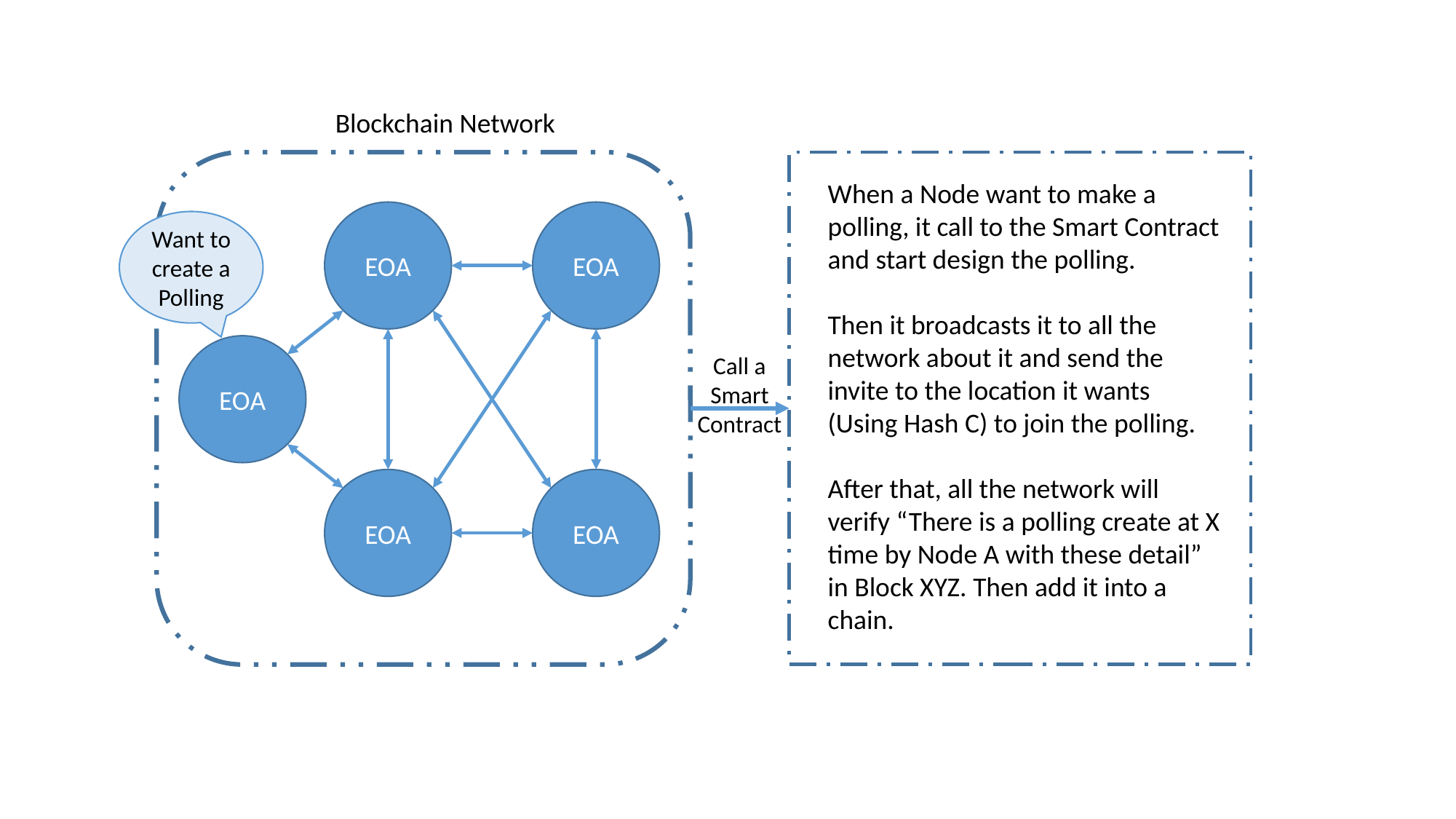

Blockchain Network

When a Node want to make a polling, it call to the Smart Contract and start design the polling.

Then it broadcasts it to all the network about it and send the invite to the location it wants (Using Hash C) to join the polling.

After that, all the network will verify “There is a polling create at X time by Node A with these detail” in Block XYZ. Then add it into a chain.
EOA
EOA
Want to create a Polling
EOA
Call a Smart Contract
EOA
EOA